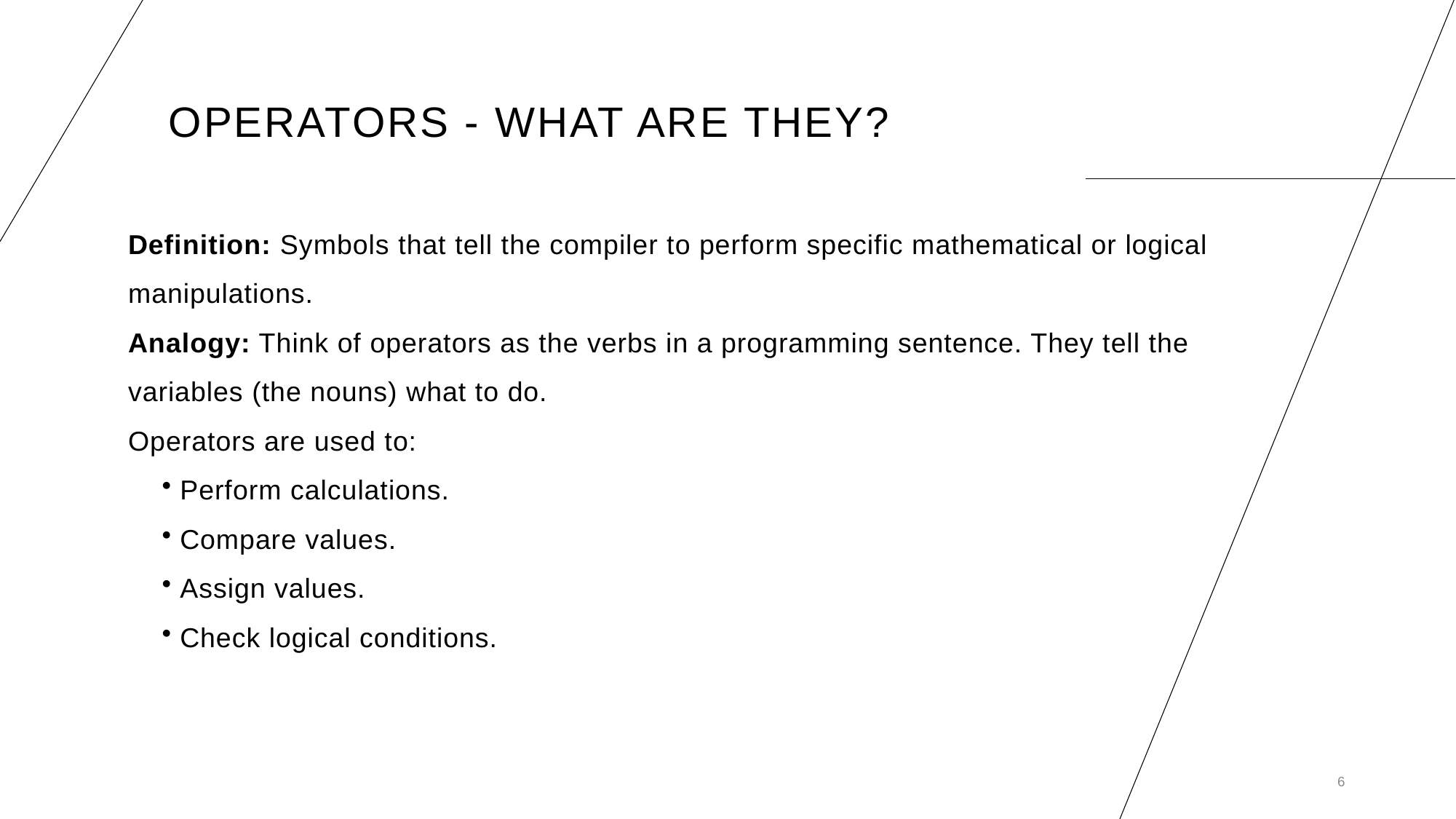

# Operators - What are they?
Definition: Symbols that tell the compiler to perform specific mathematical or logical manipulations.
Analogy: Think of operators as the verbs in a programming sentence. They tell the variables (the nouns) what to do.
Operators are used to:
 Perform calculations.
 Compare values.
 Assign values.
 Check logical conditions.

6